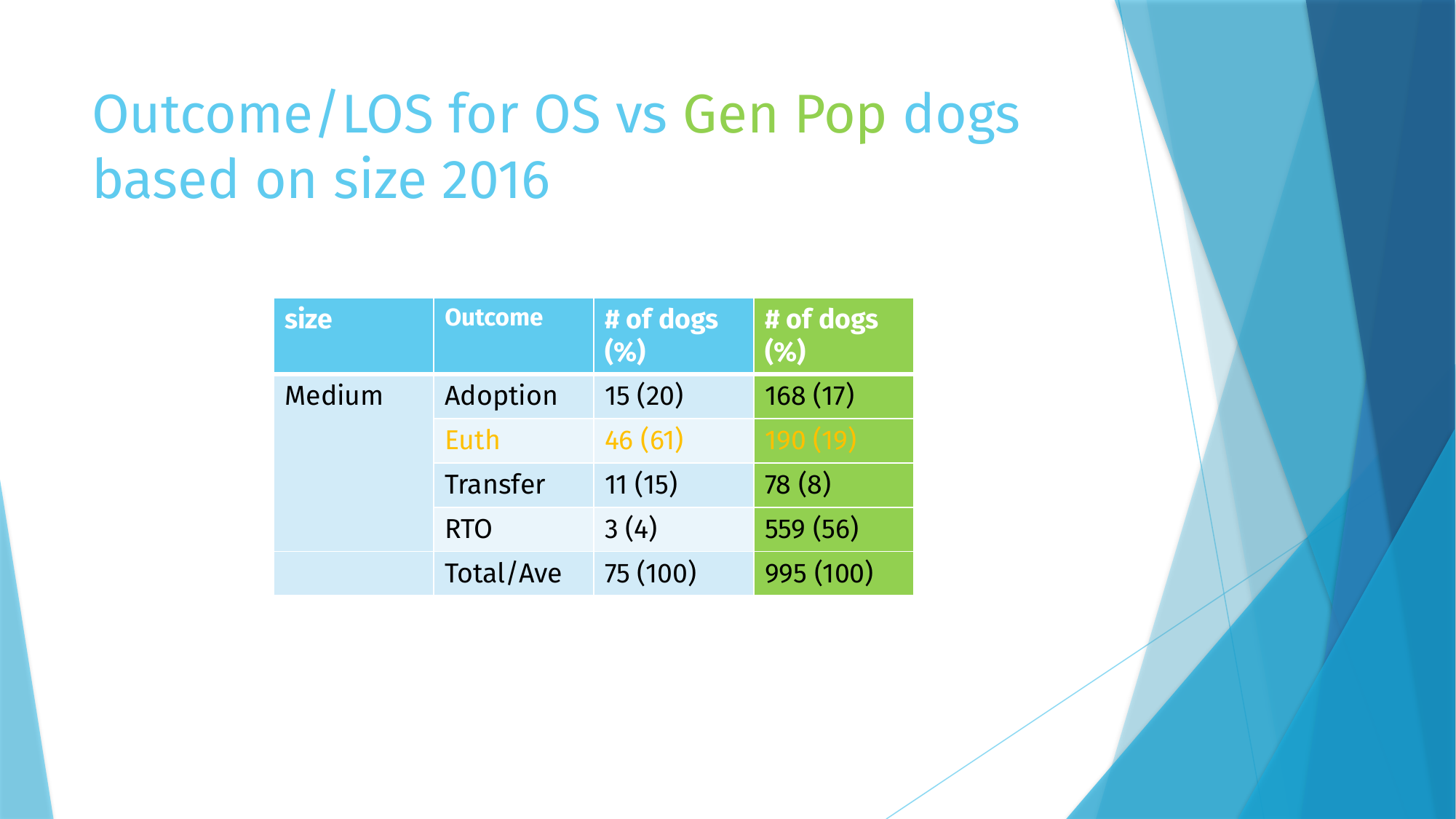

# Outcome/LOS for OS vs Gen Pop dogs based on size 2016
| size | Outcome | # of dogs (%) | # of dogs (%) |
| --- | --- | --- | --- |
| Medium | Adoption | 15 (20) | 168 (17) |
|  | Euth | 46 (61) | 190 (19) |
|  | Transfer | 11 (15) | 78 (8) |
|  | RTO | 3 (4) | 559 (56) |
|  | Total/Ave | 75 (100) | 995 (100) |